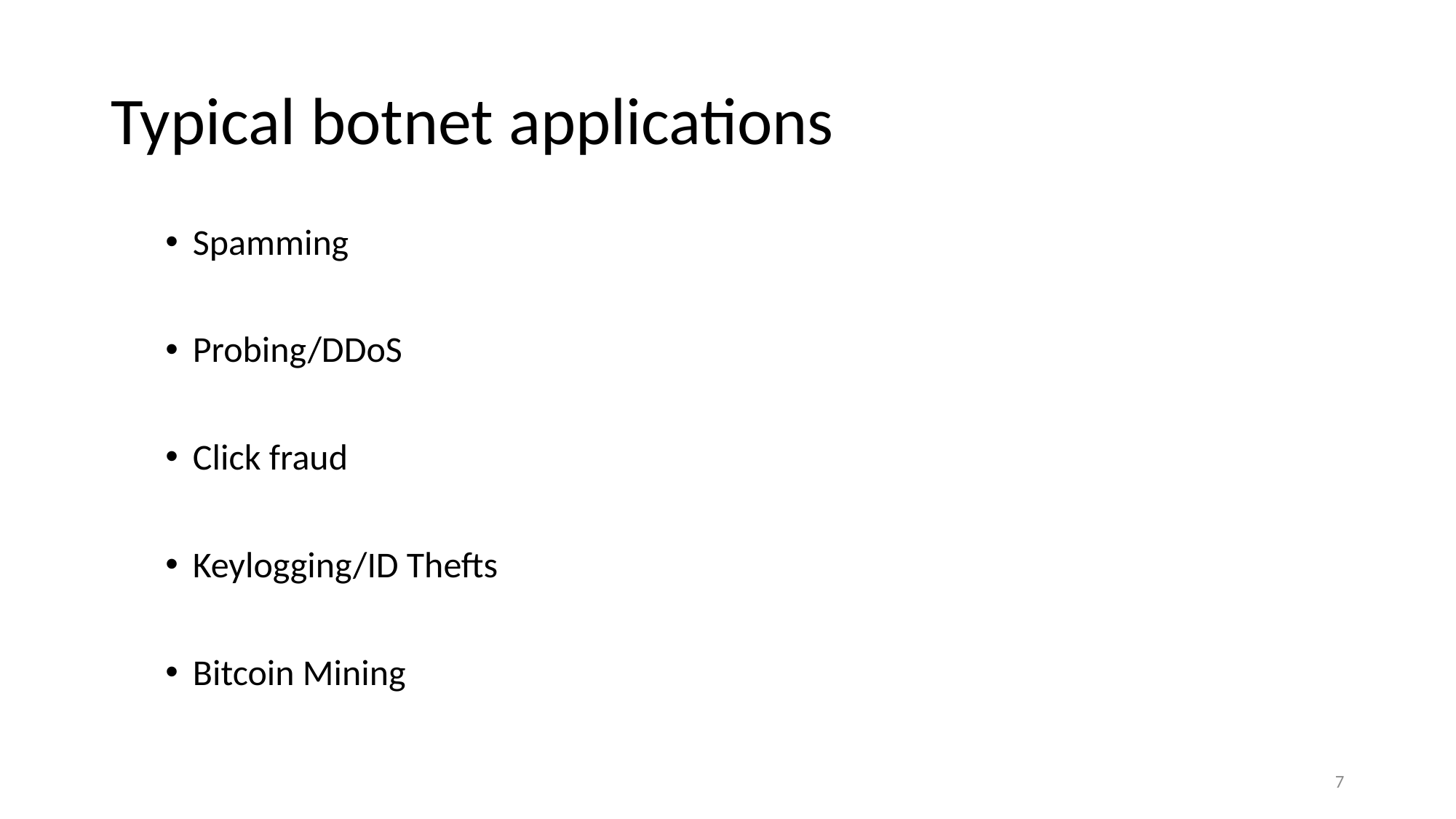

# Typical botnet applications
Spamming

Probing/DDoS

Click fraud

Keylogging/ID Thefts

Bitcoin Mining

7